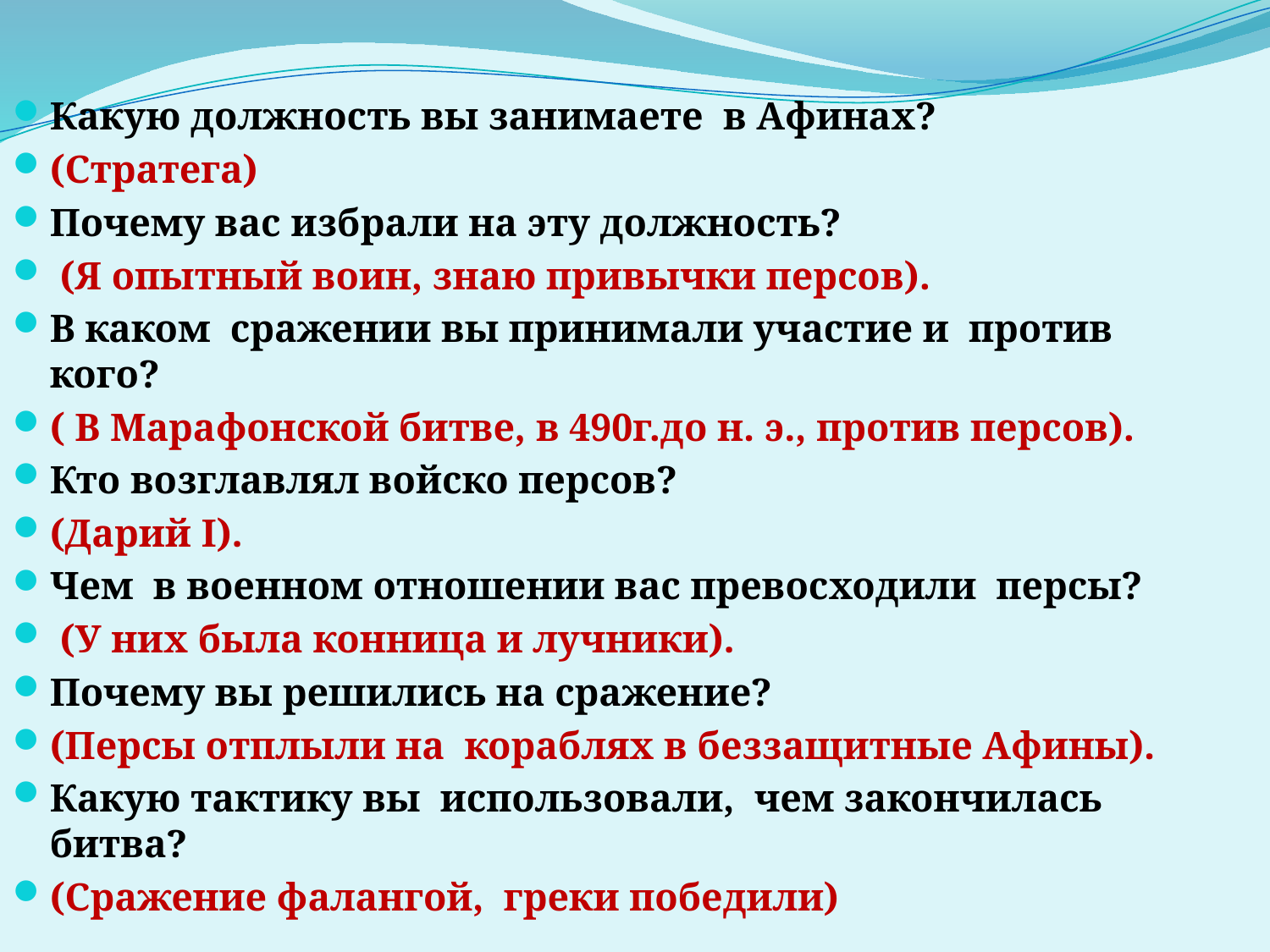

Какую должность вы занимаете  в Афинах?
(Стратега)
Почему вас избрали на эту должность?
 (Я опытный воин, знаю привычки персов).
В каком  сражении вы принимали участие и  против кого?
( В Марафонской битве, в 490г.до н. э., против персов).
Кто возглавлял войско персов?
(Дарий I).
Чем  в военном отношении вас превосходили  персы?
 (У них была конница и лучники).
Почему вы решились на сражение?
(Персы отплыли на  кораблях в беззащитные Афины).
Какую тактику вы  использовали,  чем закончилась  битва?
(Сражение фалангой,  греки победили)